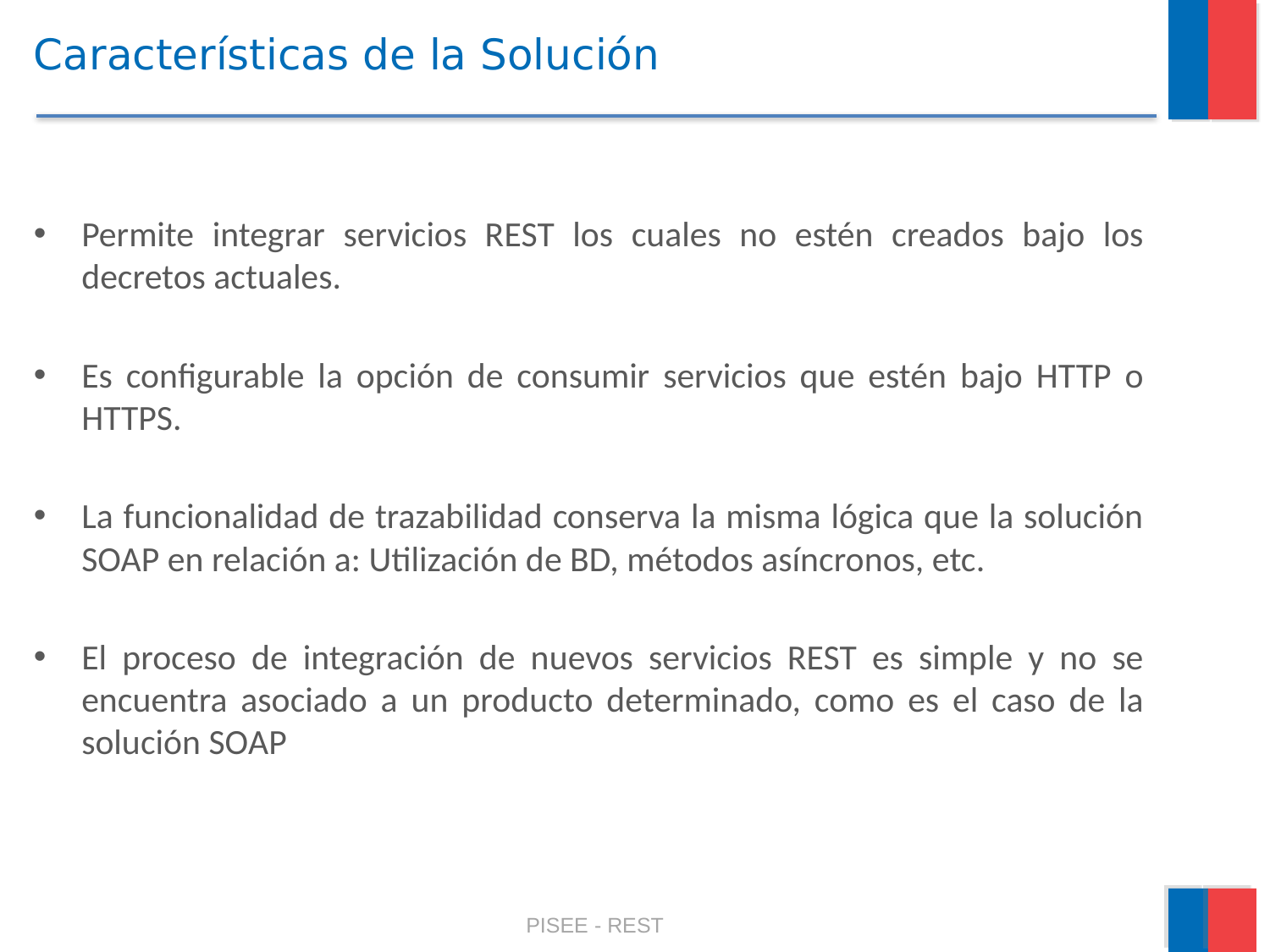

# Características de la Solución
Permite integrar servicios REST los cuales no estén creados bajo los decretos actuales.

Es configurable la opción de consumir servicios que estén bajo HTTP o HTTPS.

La funcionalidad de trazabilidad conserva la misma lógica que la solución SOAP en relación a: Utilización de BD, métodos asíncronos, etc.

El proceso de integración de nuevos servicios REST es simple y no se encuentra asociado a un producto determinado, como es el caso de la solución SOAP
PISEE - REST